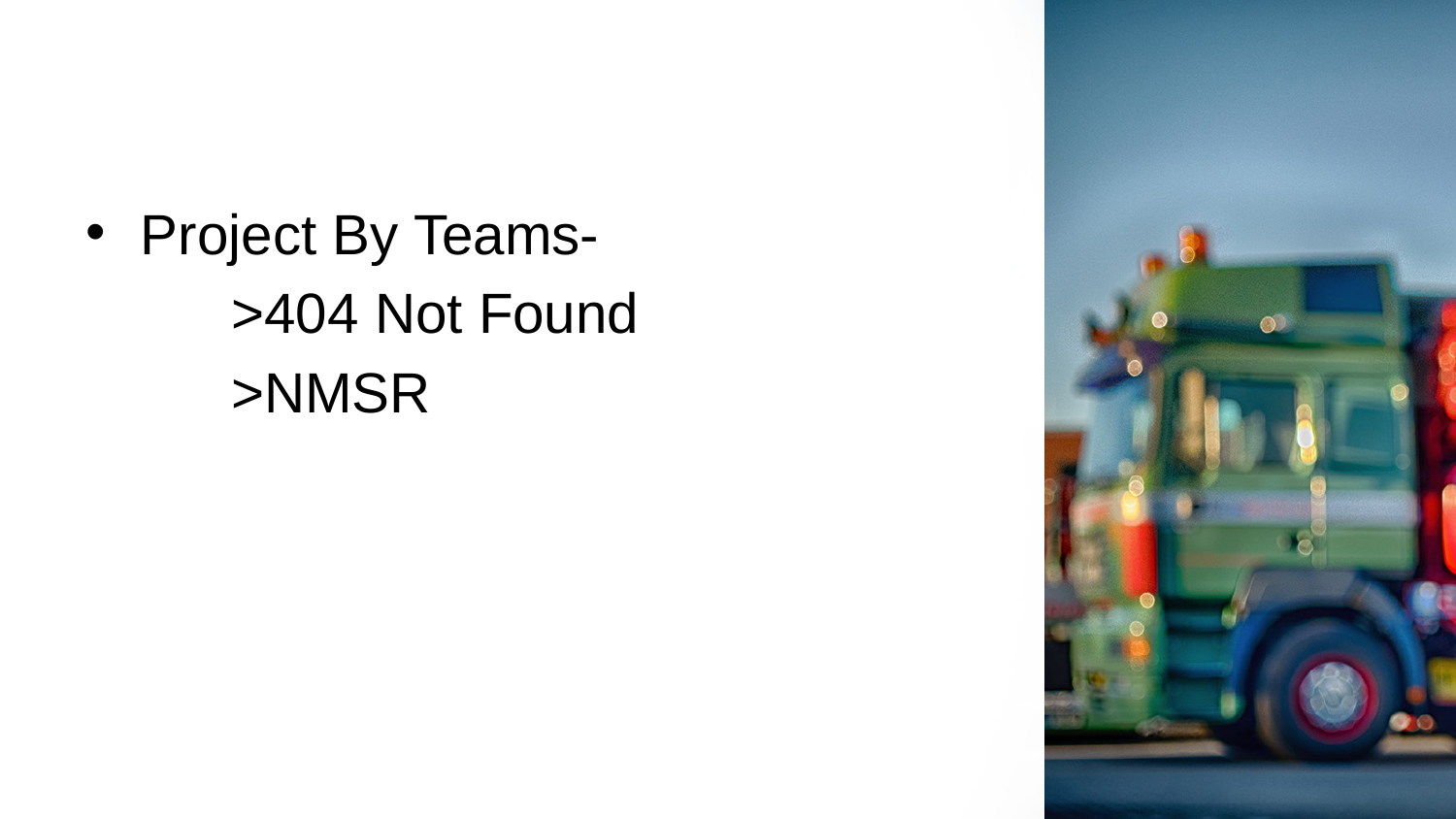

Project By Teams-
	>404 Not Found
	>NMSR